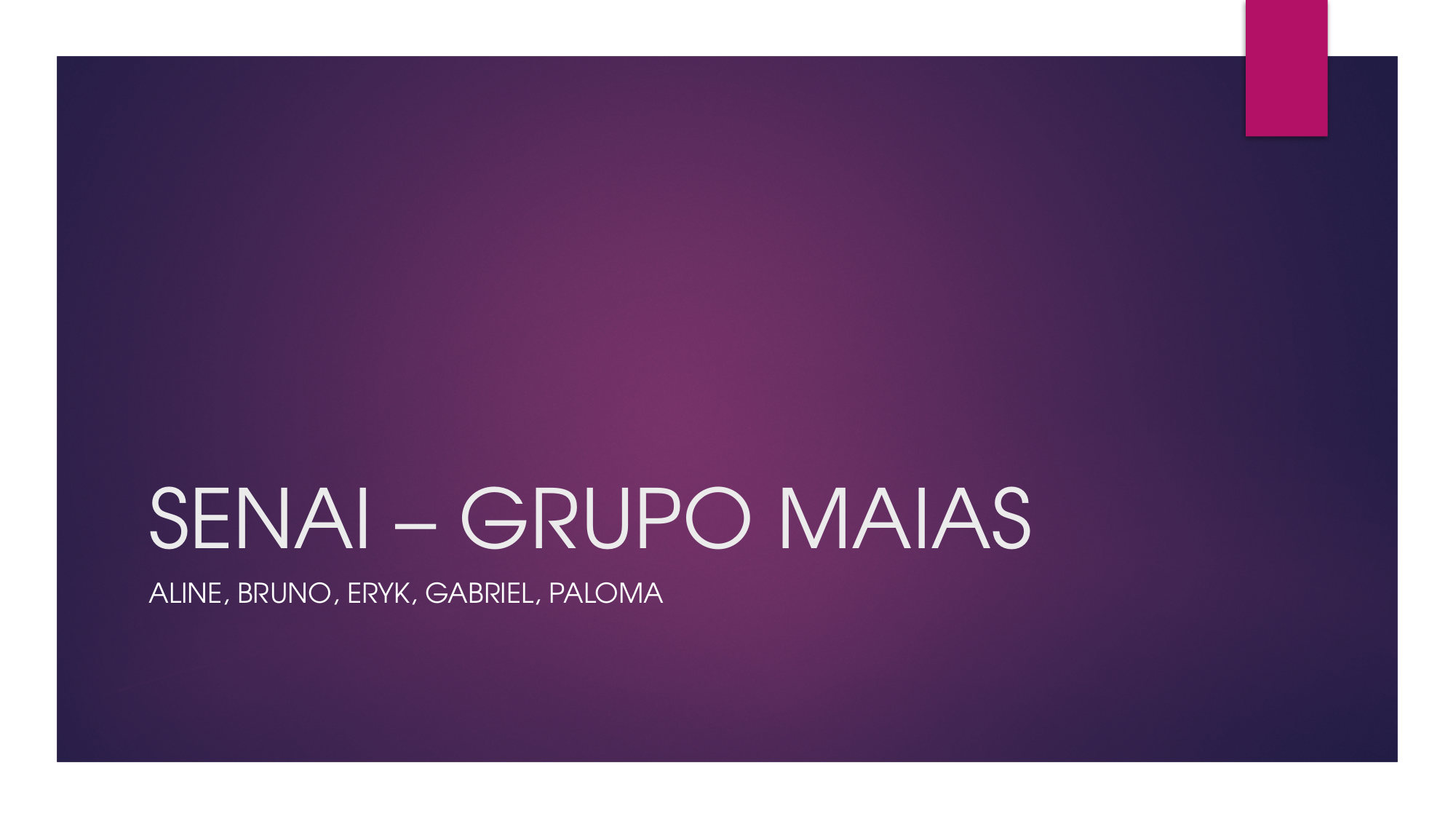

# SENAI – GRUPO MAIAS
aLINE, bruno, eryk, Gabriel, paloma